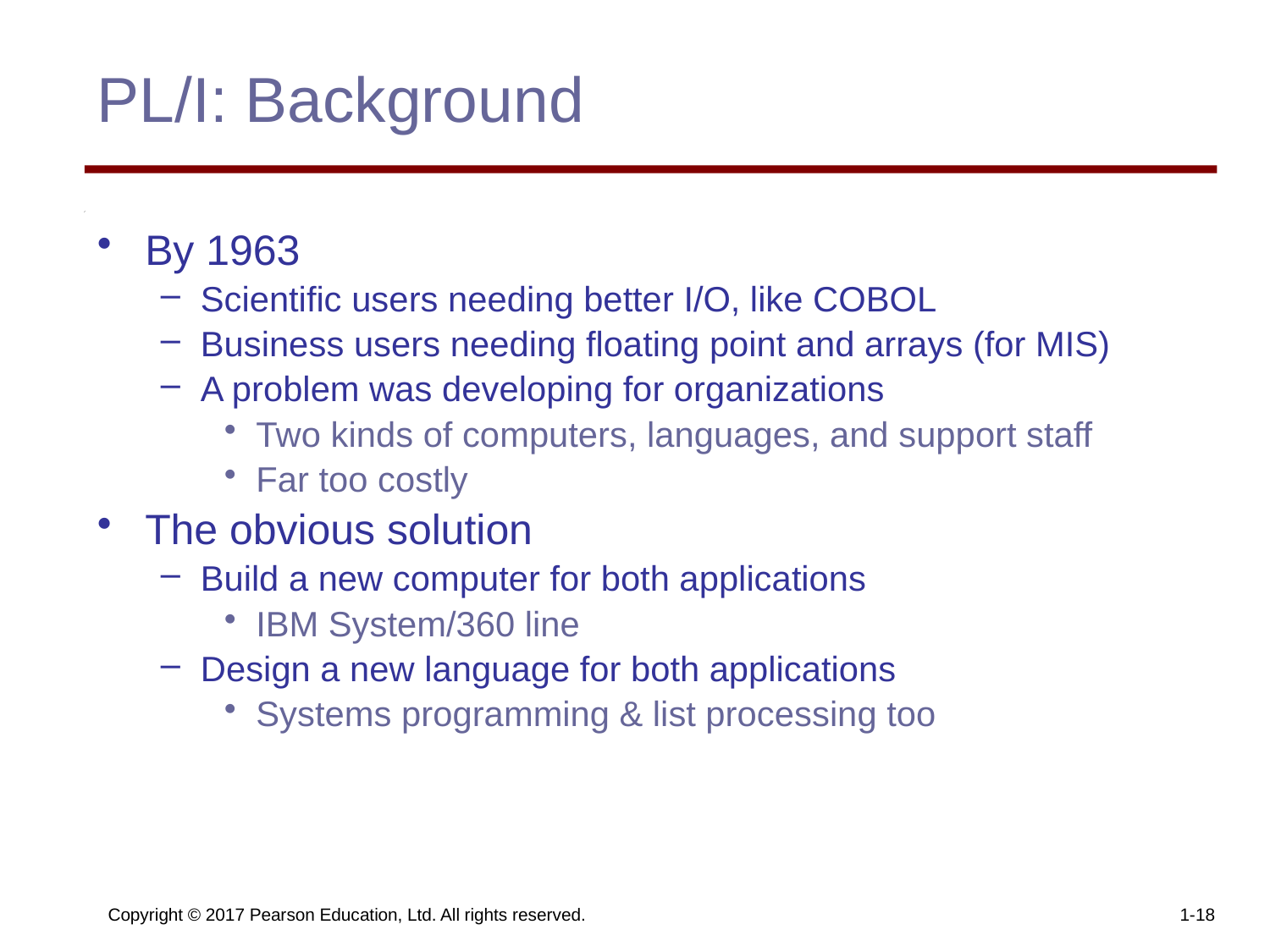

# PL/I: Background
By 1963
Scientific users needing better I/O, like COBOL
Business users needing floating point and arrays (for MIS)
A problem was developing for organizations
Two kinds of computers, languages, and support staff
Far too costly
The obvious solution
Build a new computer for both applications
IBM System/360 line
Design a new language for both applications
Systems programming & list processing too
Copyright © 2017 Pearson Education, Ltd. All rights reserved.
1-18